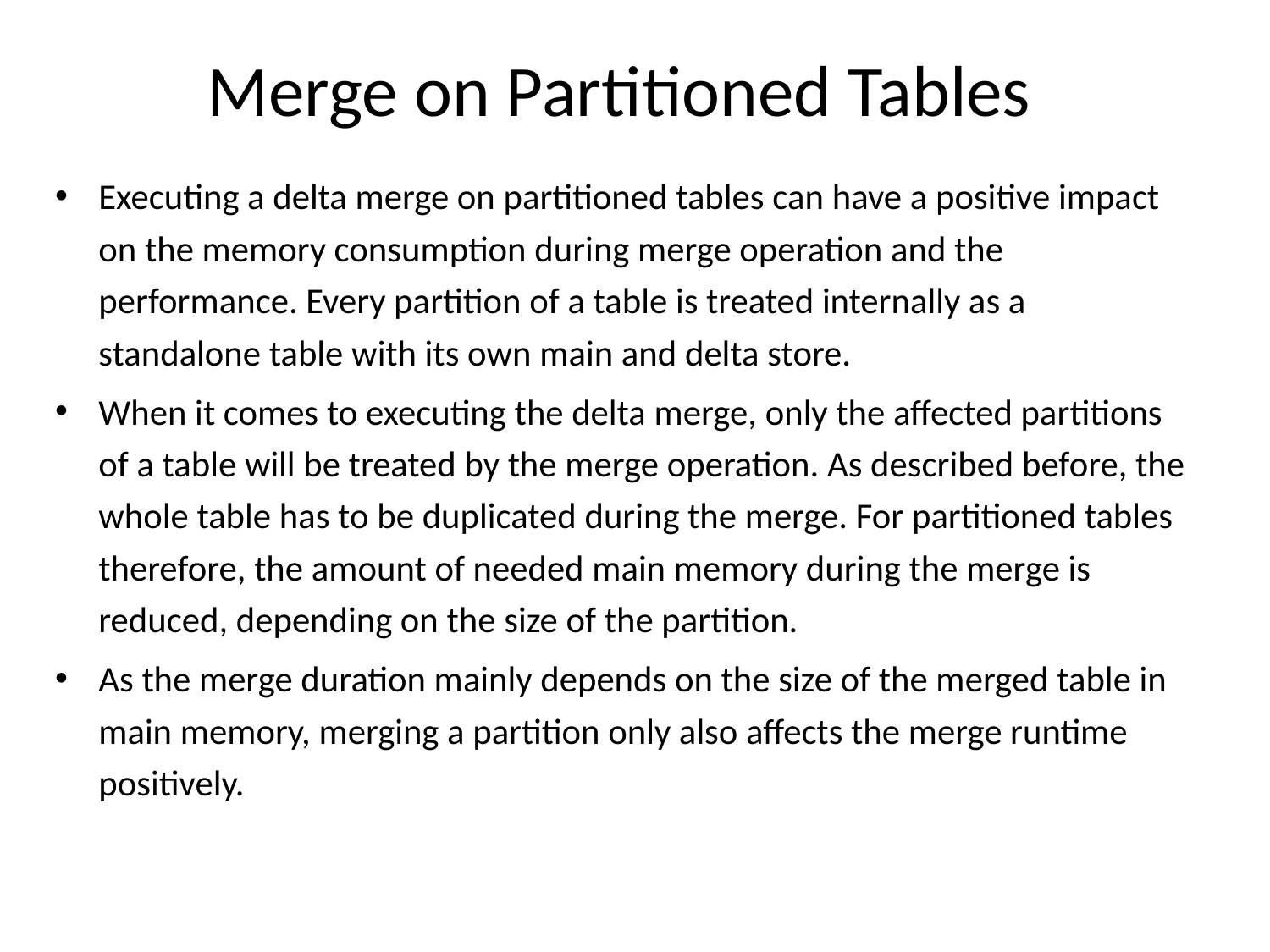

# Merge on Partitioned Tables
Executing a delta merge on partitioned tables can have a positive impact on the memory consumption during merge operation and the performance. Every partition of a table is treated internally as a standalone table with its own main and delta store.
When it comes to executing the delta merge, only the affected partitions of a table will be treated by the merge operation. As described before, the whole table has to be duplicated during the merge. For partitioned tables therefore, the amount of needed main memory during the merge is reduced, depending on the size of the partition.
As the merge duration mainly depends on the size of the merged table in main memory, merging a partition only also affects the merge runtime positively.